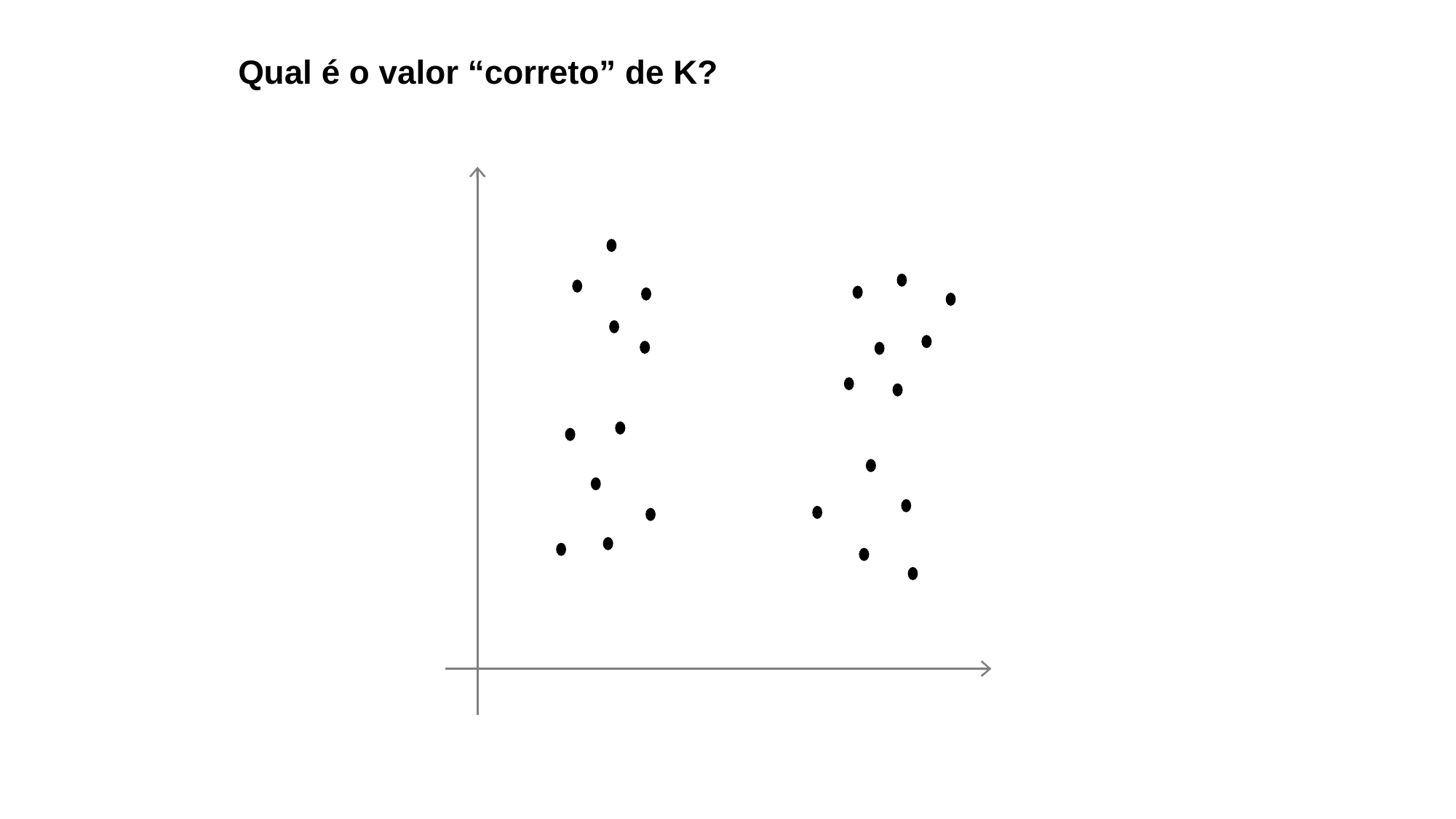

Qual é o valor “correto” de K?